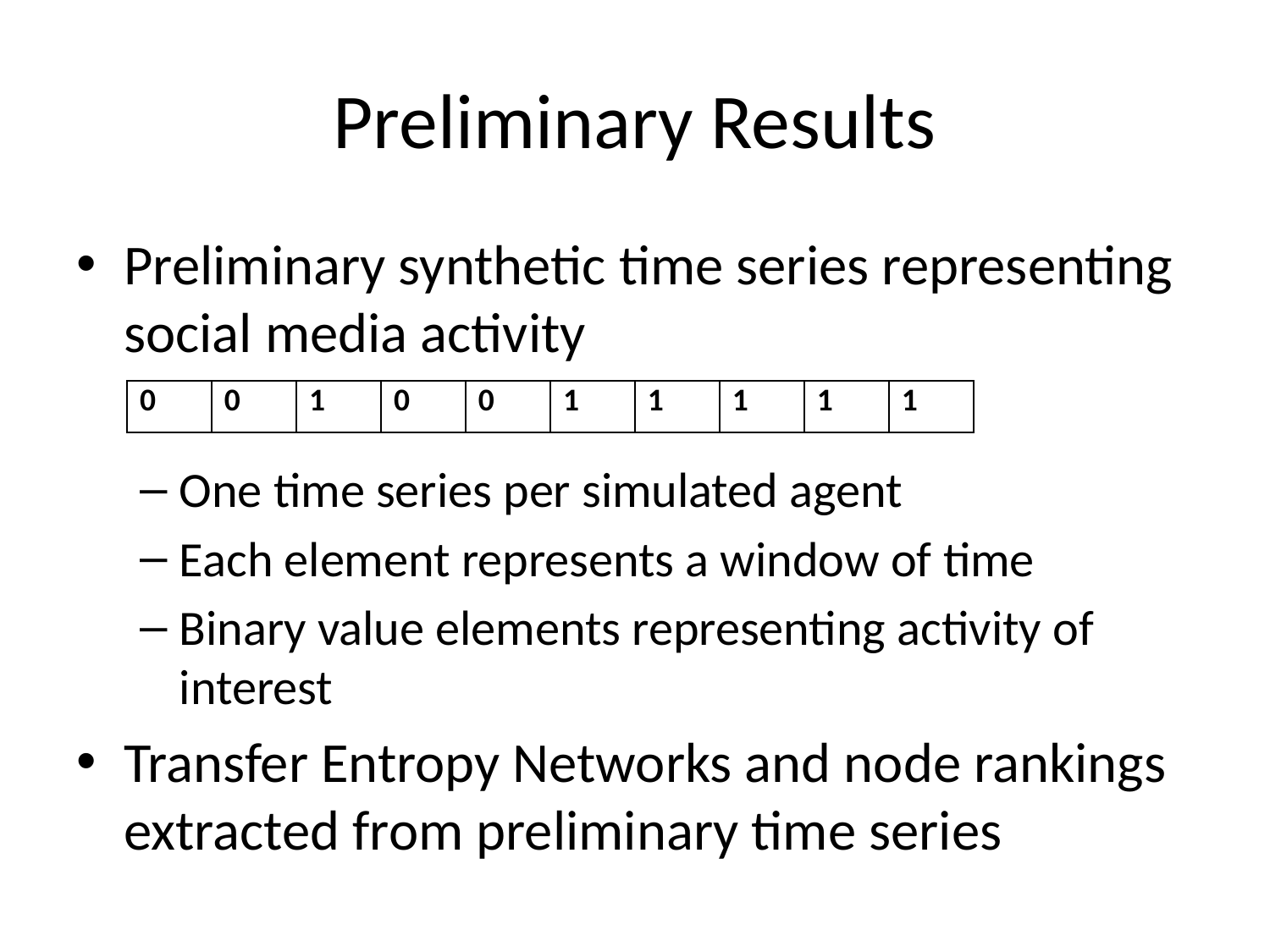

# Preliminary Results
Preliminary synthetic time series representing social media activity

One time series per simulated agent
Each element represents a window of time
Binary value elements representing activity of interest
Transfer Entropy Networks and node rankings extracted from preliminary time series
| 0 | 0 | 1 | 0 | 0 | 1 | 1 | 1 | 1 | 1 |
| --- | --- | --- | --- | --- | --- | --- | --- | --- | --- |